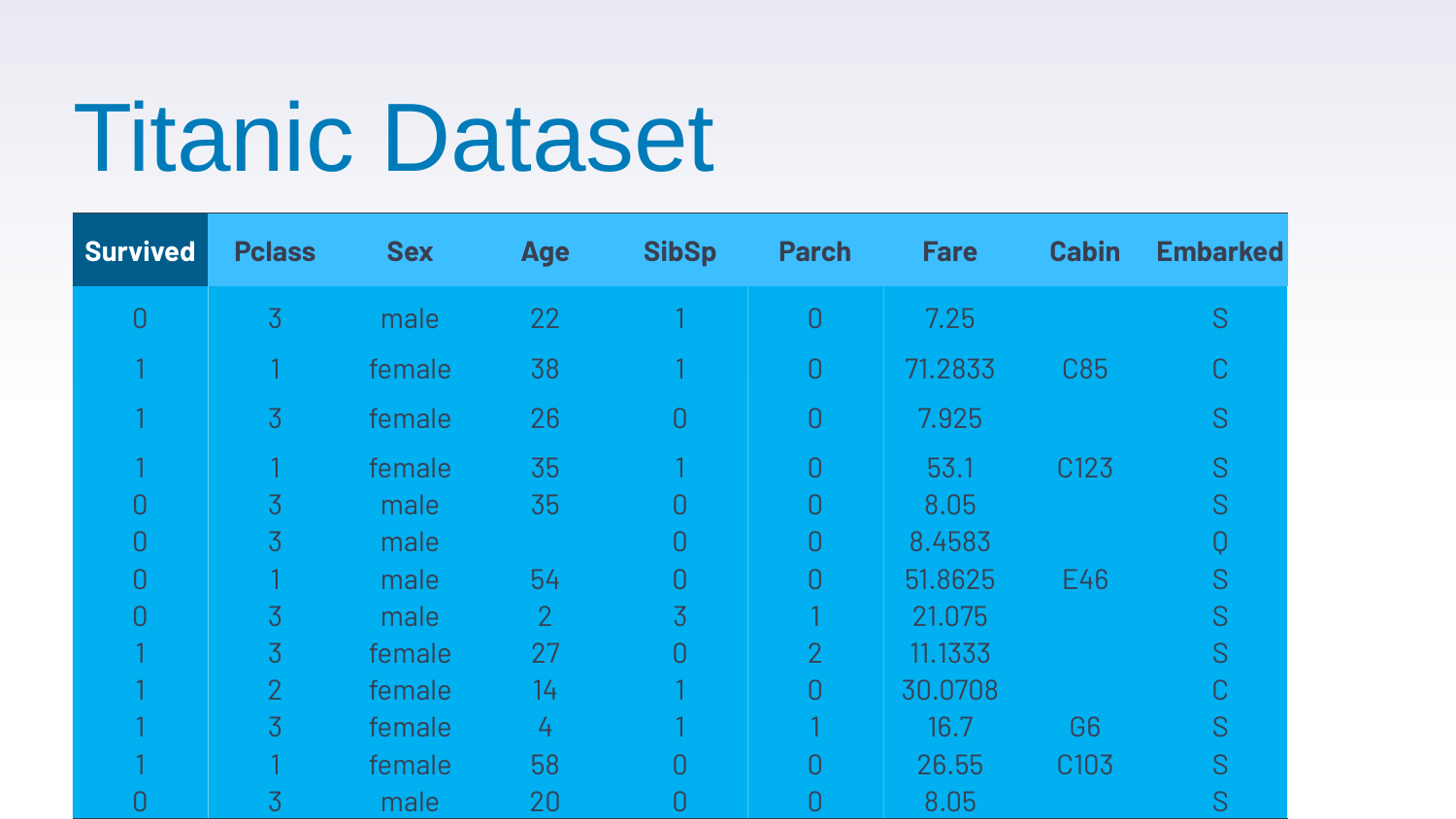

# Titanic Dataset

| Survived | Pclass | Sex | Age | SibSp | Parch | Fare | Cabin | Embarked |
| --- | --- | --- | --- | --- | --- | --- | --- | --- |
| 0 | 3 | male | 22 | 1 | 0 | 7.25 |  | S |
| 1 | 1 | female | 38 | 1 | 0 | 71.2833 | C85 | C |
| 1 | 3 | female | 26 | 0 | 0 | 7.925 |  | S |
| 1 | 1 | female | 35 | 1 | 0 | 53.1 | C123 | S |
| 0 | 3 | male | 35 | 0 | 0 | 8.05 |  | S |
| 0 | 3 | male |  | 0 | 0 | 8.4583 |  | Q |
| 0 | 1 | male | 54 | 0 | 0 | 51.8625 | E46 | S |
| 0 | 3 | male | 2 | 3 | 1 | 21.075 |  | S |
| 1 | 3 | female | 27 | 0 | 2 | 11.1333 |  | S |
| 1 | 2 | female | 14 | 1 | 0 | 30.0708 |  | C |
| 1 | 3 | female | 4 | 1 | 1 | 16.7 | G6 | S |
| 1 | 1 | female | 58 | 0 | 0 | 26.55 | C103 | S |
| 0 | 3 | male | 20 | 0 | 0 | 8.05 |  | S |